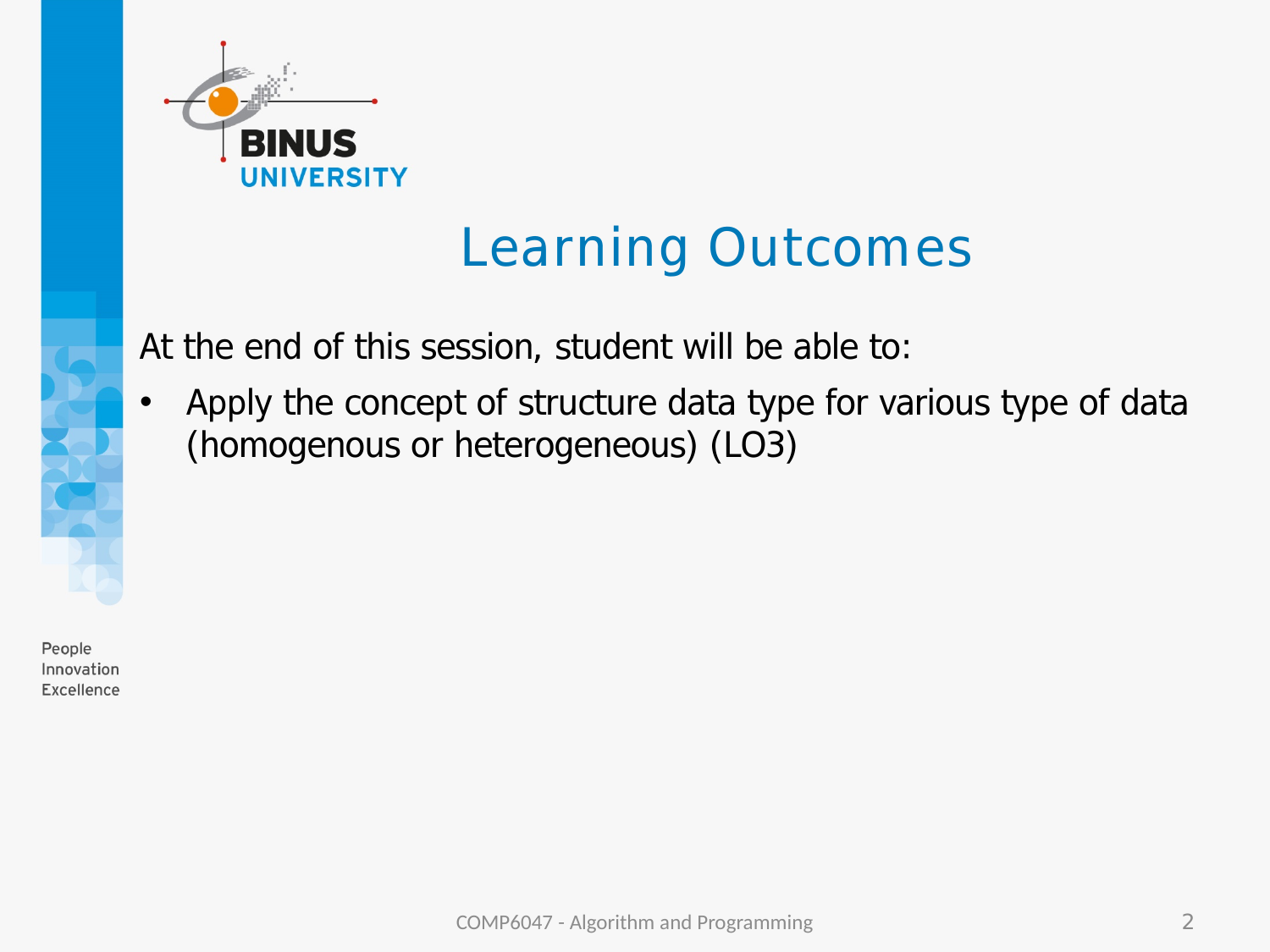

# Learning Outcomes
At the end of this session, student will be able to:
Apply the concept of structure data type for various type of data (homogenous or heterogeneous) (LO3)
COMP6047 - Algorithm and Programming
2